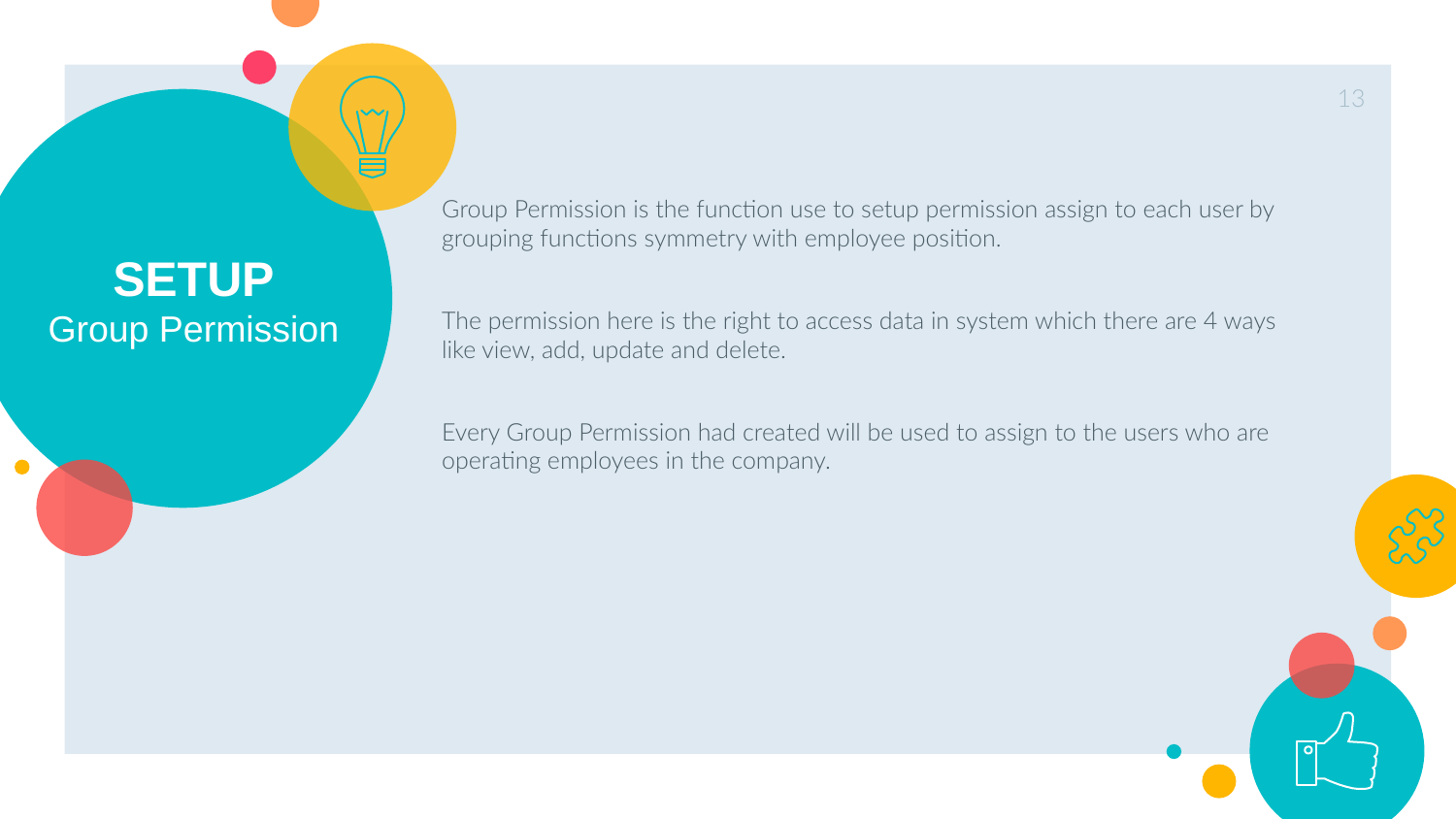

13
# SETUP Group Permission
Group Permission is the function use to setup permission assign to each user by grouping functions symmetry with employee position.

The permission here is the right to access data in system which there are 4 ways like view, add, update and delete.

Every Group Permission had created will be used to assign to the users who are operating employees in the company.